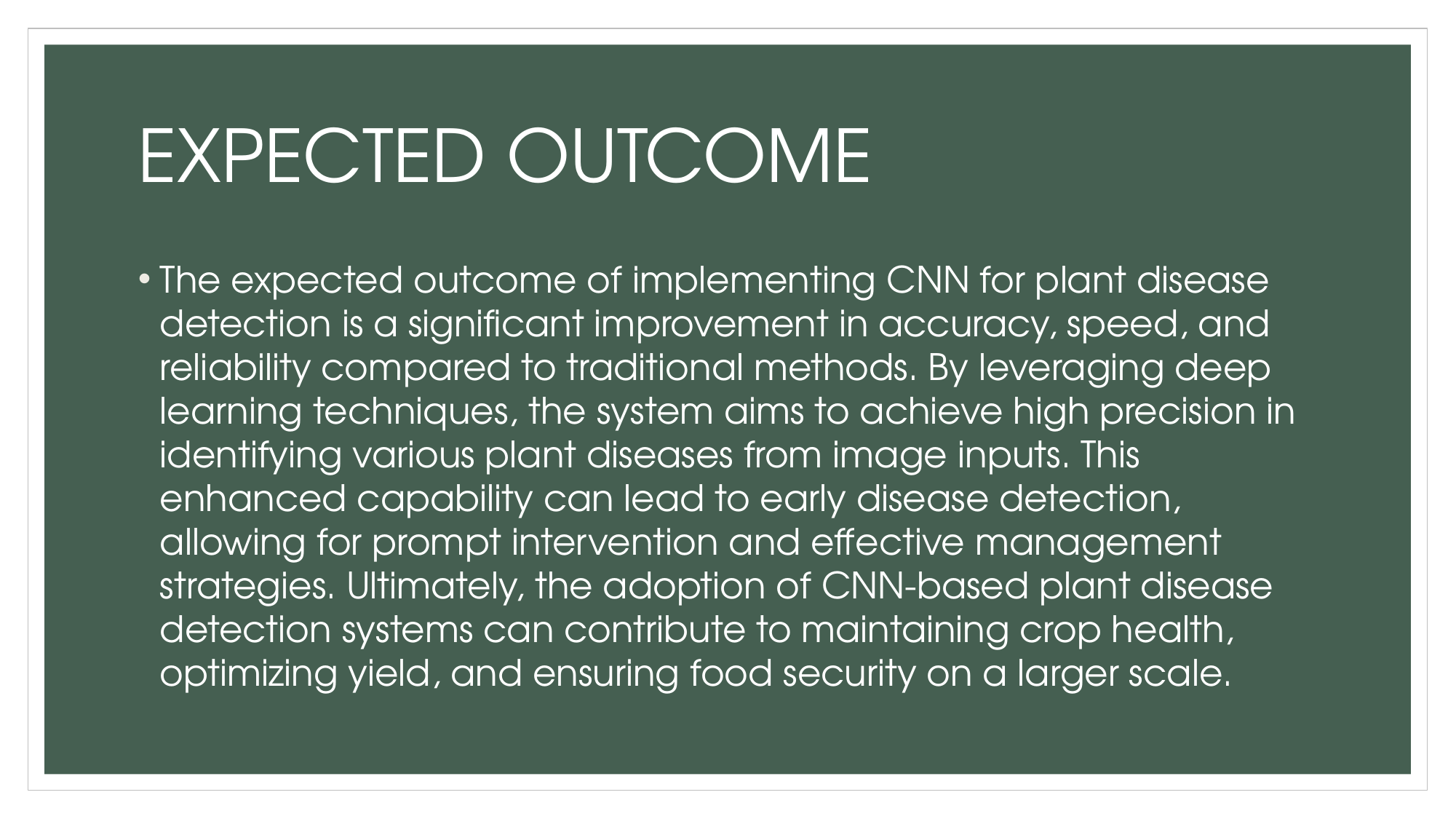

# EXPECTED OUTCOME
The expected outcome of implementing CNN for plant disease detection is a significant improvement in accuracy, speed, and reliability compared to traditional methods. By leveraging deep learning techniques, the system aims to achieve high precision in identifying various plant diseases from image inputs. This enhanced capability can lead to early disease detection, allowing for prompt intervention and effective management strategies. Ultimately, the adoption of CNN-based plant disease detection systems can contribute to maintaining crop health, optimizing yield, and ensuring food security on a larger scale.